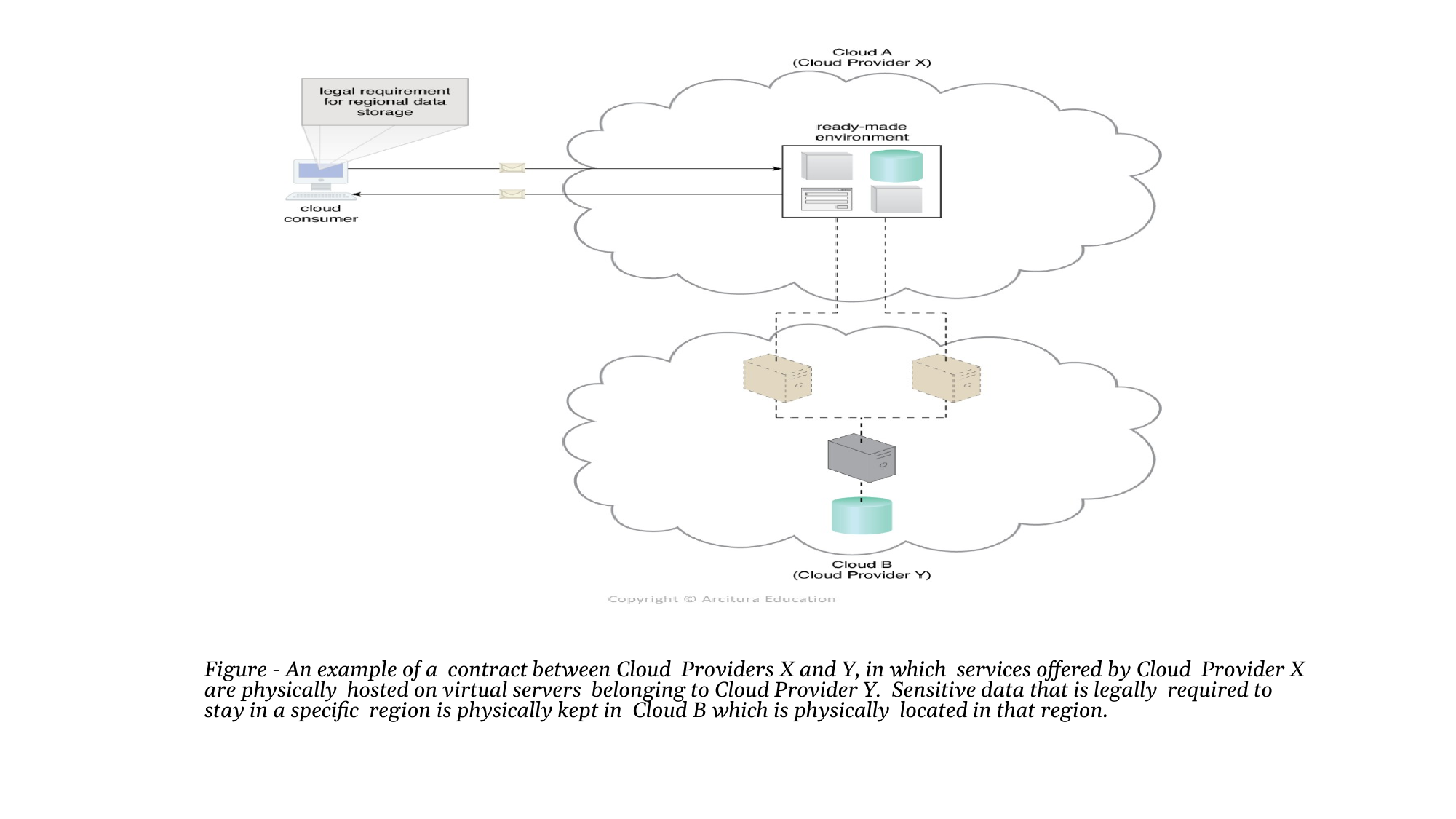

Figure - An example of a  contract between Cloud  Providers X and Y, in which  services offered by Cloud  Provider X are physically  hosted on virtual servers  belonging to Cloud Provider Y.  Sensitive data that is legally  required to stay in a specific  region is physically kept in  Cloud B which is physically  located in that region.